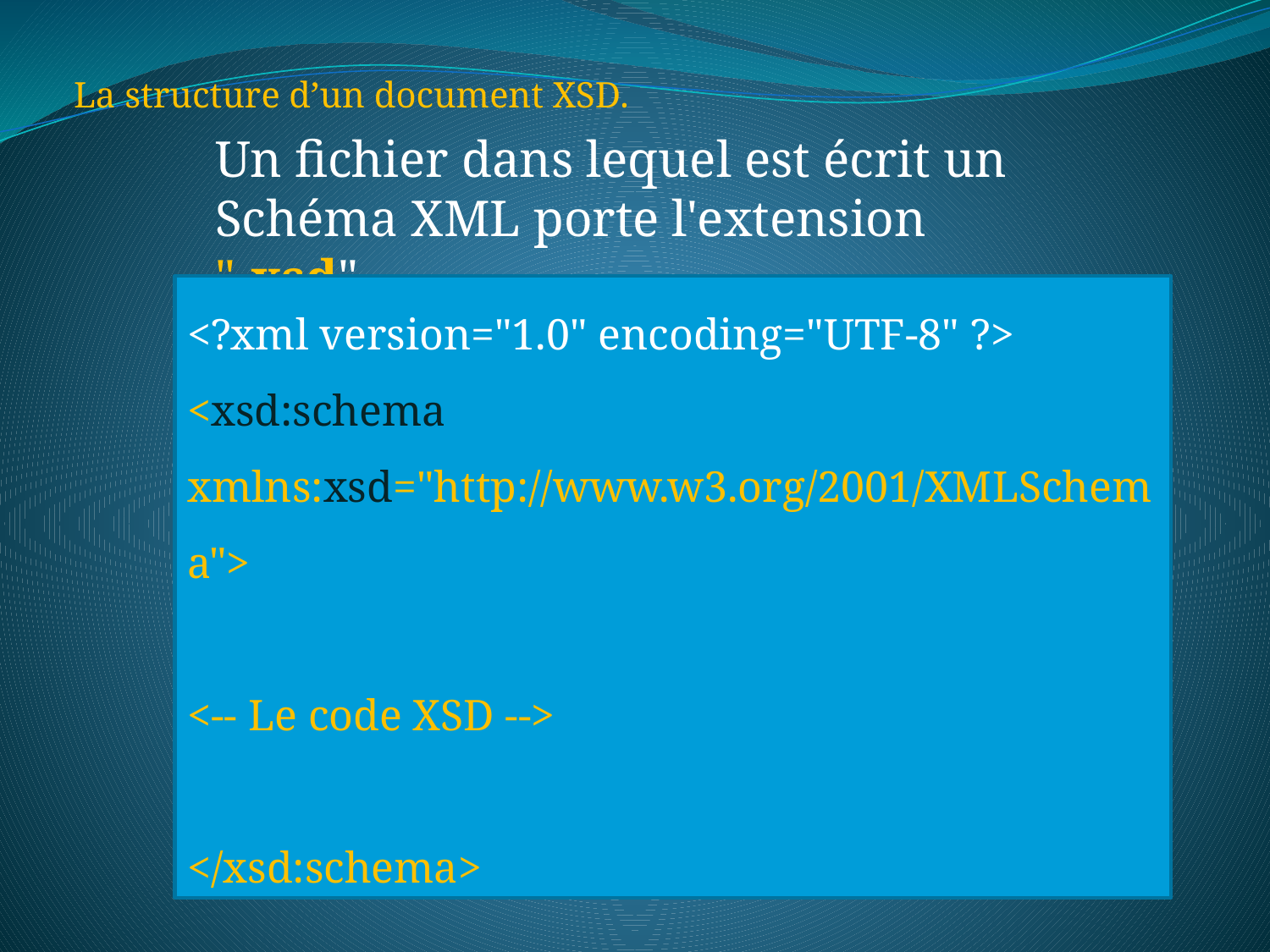

La structure d’un document XSD.
Un fichier dans lequel est écrit un Schéma XML porte l'extension ".xsd"
<?xml version="1.0" encoding="UTF-8" ?>
<xsd:schema xmlns:xsd="http://www.w3.org/2001/XMLSchema">

<-- Le code XSD -->

</xsd:schema>